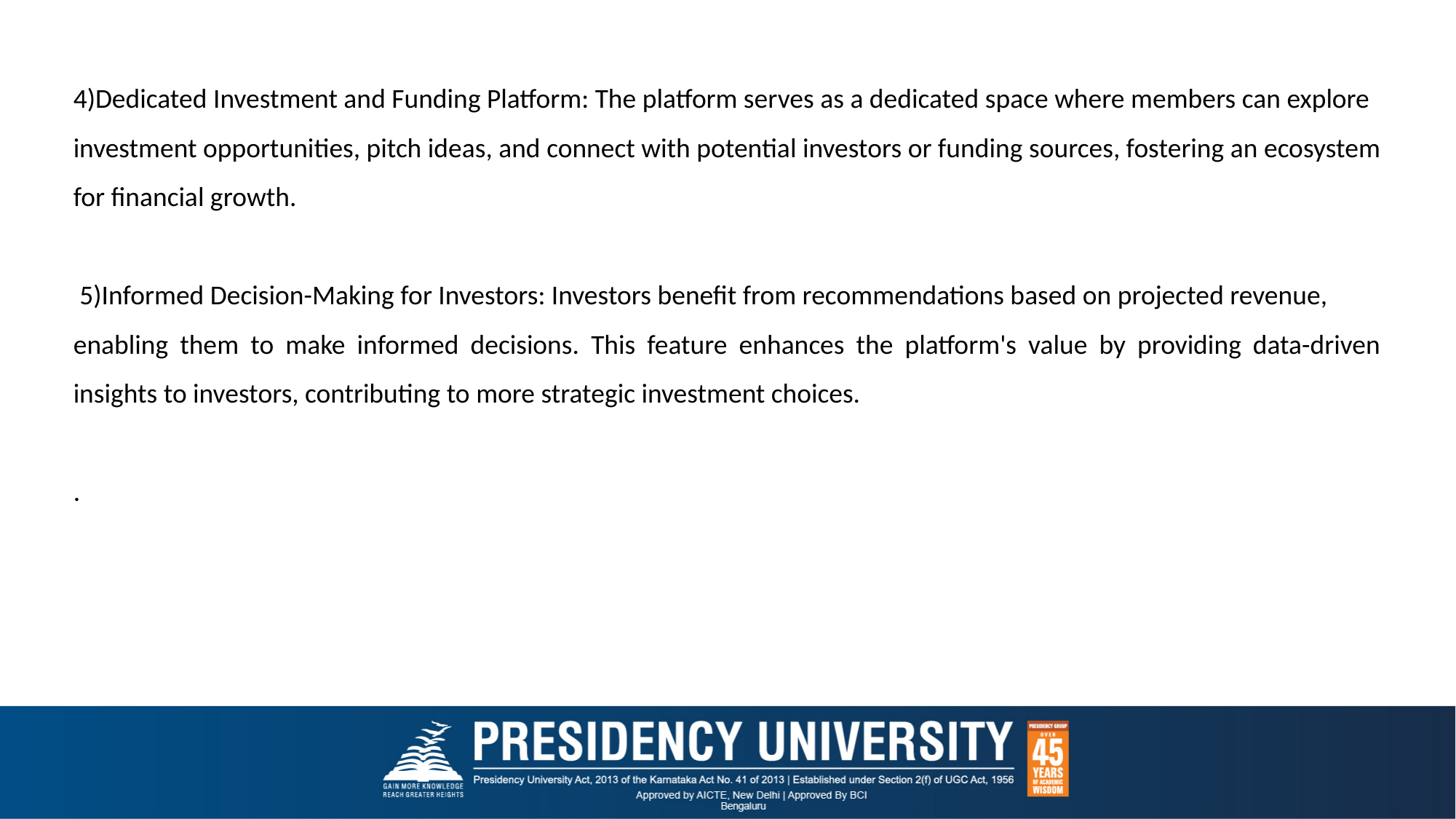

4)Dedicated Investment and Funding Platform: The platform serves as a dedicated space where members can explore
investment opportunities, pitch ideas, and connect with potential investors or funding sources, fostering an ecosystem for financial growth.

 5)Informed Decision-Making for Investors: Investors benefit from recommendations based on projected revenue,
enabling them to make informed decisions. This feature enhances the platform's value by providing data-driven insights to investors, contributing to more strategic investment choices.

.